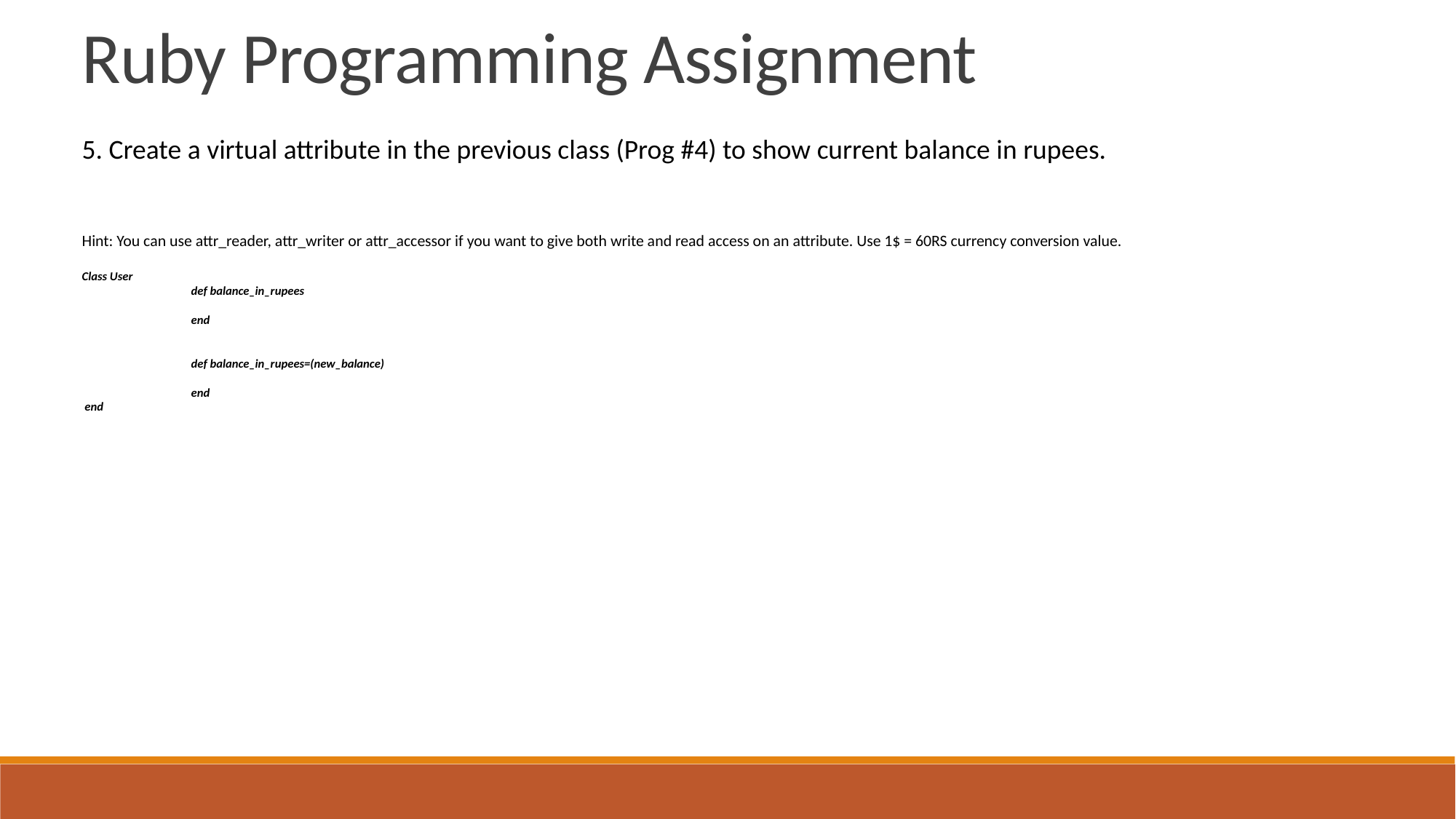

Ruby Programming Assignment
5. Create a virtual attribute in the previous class (Prog #4) to show current balance in rupees.

Hint: You can use attr_reader, attr_writer or attr_accessor if you want to give both write and read access on an attribute. Use 1$ = 60RS currency conversion value.

Class User
 	def balance_in_rupees

	end

	def balance_in_rupees=(new_balance)

	end
 end